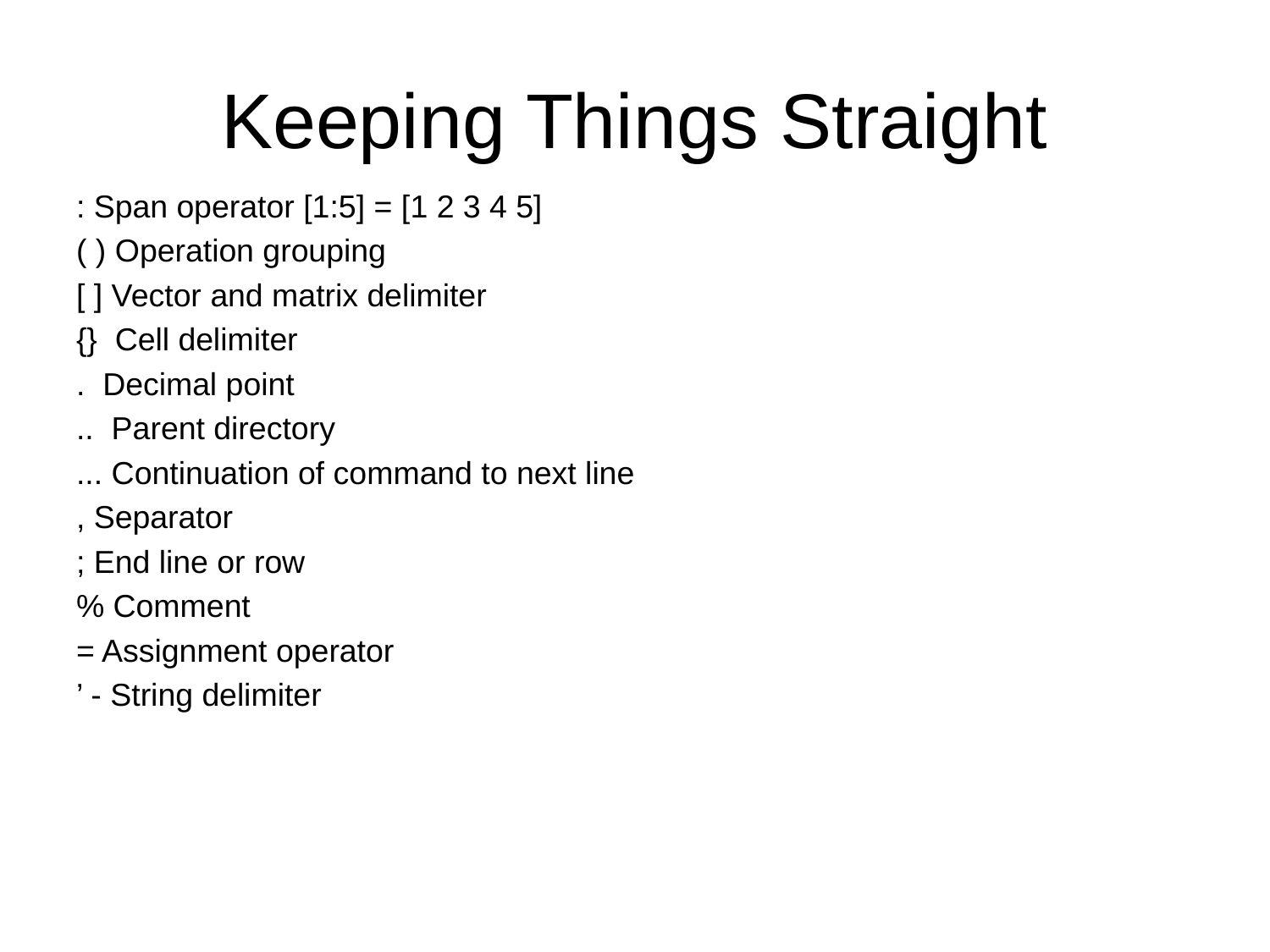

# Keeping Things Straight
: Span operator [1:5] = [1 2 3 4 5]
( ) Operation grouping
[ ] Vector and matrix delimiter
{}  Cell delimiter
.  Decimal point
..  Parent directory
... Continuation of command to next line
, Separator
; End line or row
% Comment
= Assignment operator
’ - String delimiter